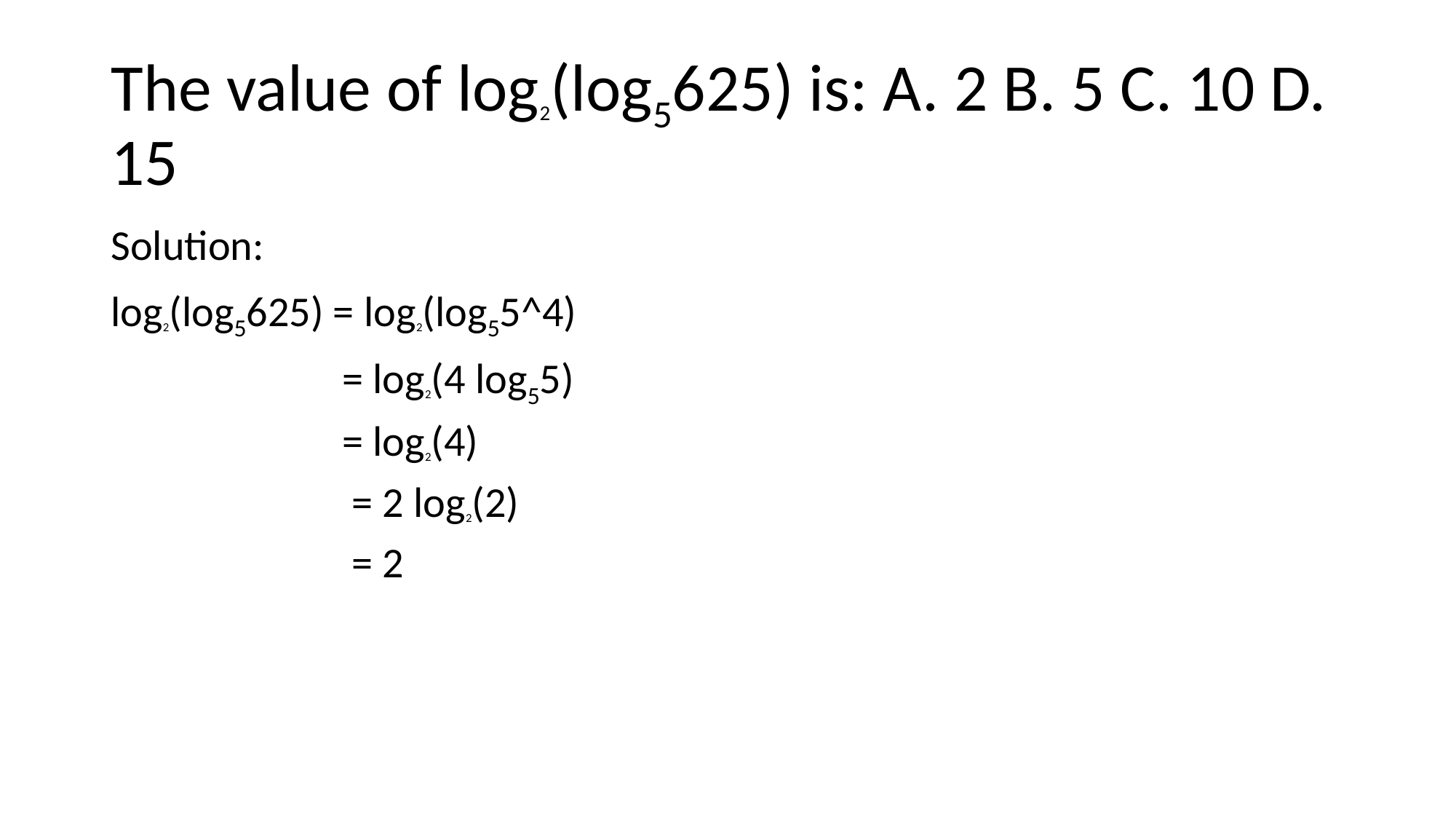

# The value of log2(log5625) is: A. 2 B. 5 C. 10 D. 15
Solution:
log2(log5625) = log2(log55^4)
                        = log2(4 log55)
                        = log2(4)
                         = 2 log2(2)
                         = 2